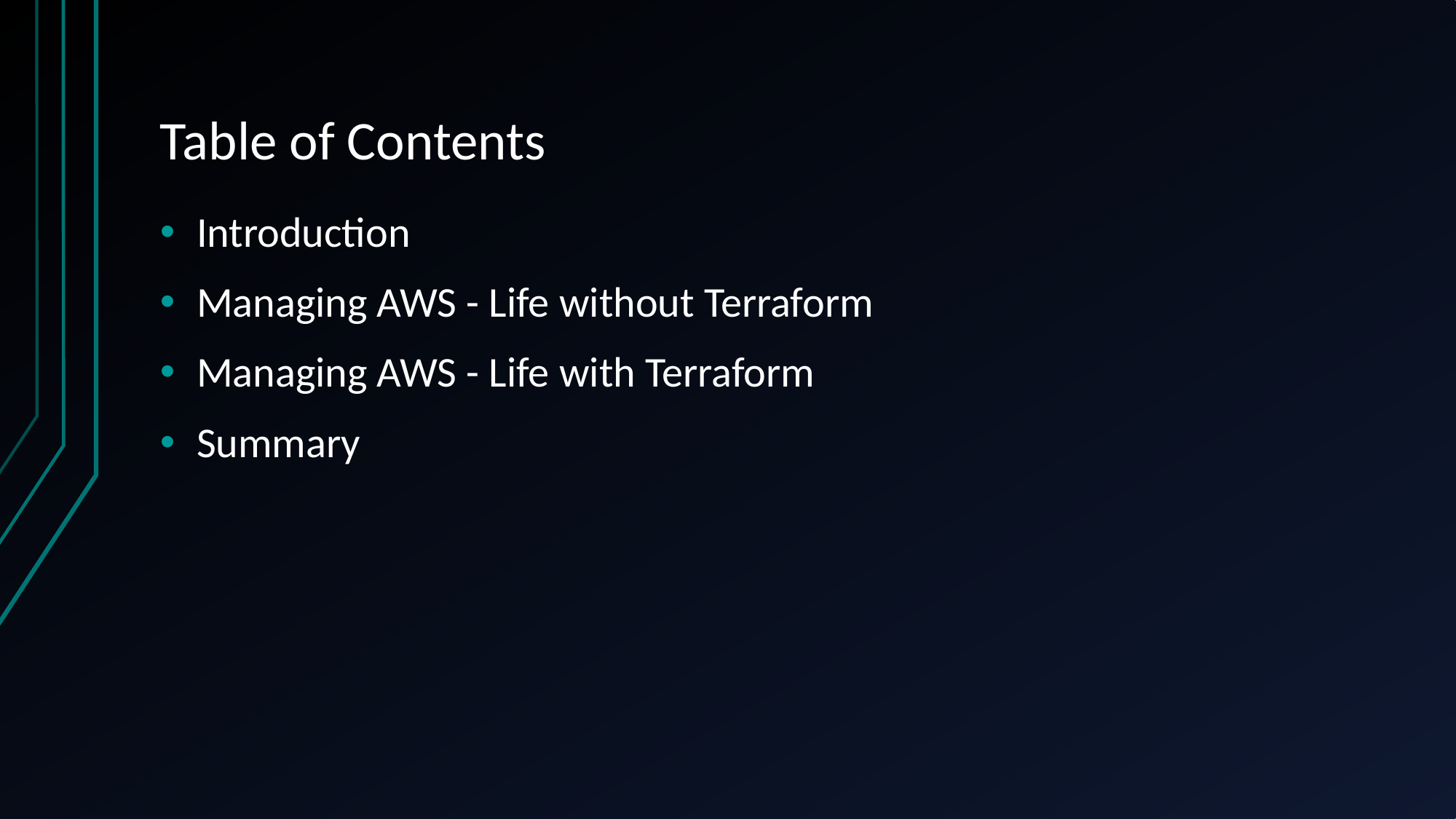

# Table of Contents
Introduction
Managing AWS - Life without Terraform
Managing AWS - Life with Terraform
Summary